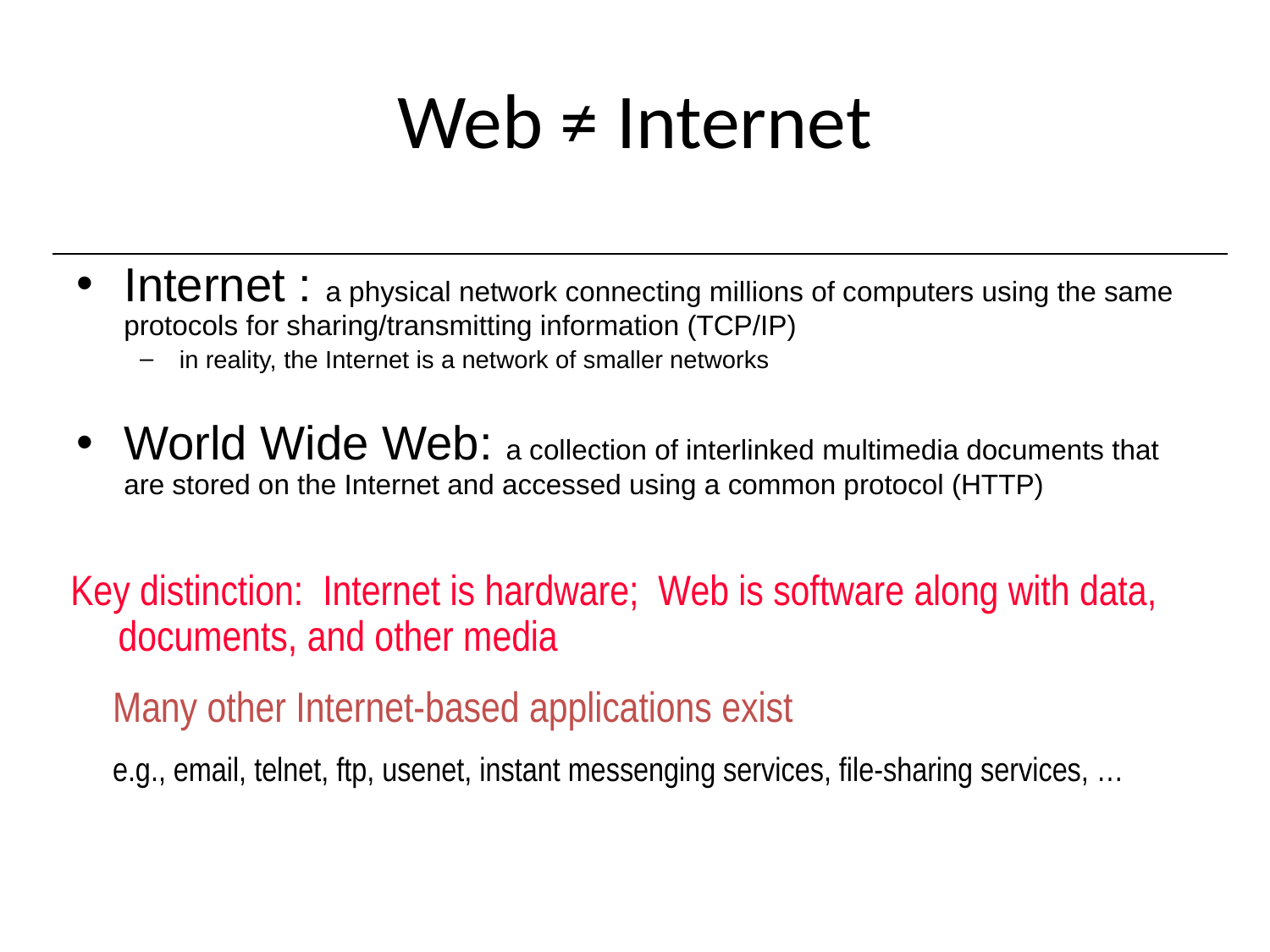

# Web ≠ Internet
Internet : a physical network connecting millions of computers using the same protocols for sharing/transmitting information (TCP/IP)
in reality, the Internet is a network of smaller networks

World Wide Web: a collection of interlinked multimedia documents that are stored on the Internet and accessed using a common protocol (HTTP)
Key distinction:  Internet is hardware;  Web is software along with data, documents, and other media

Many other Internet-based applications exist
e.g., email, telnet, ftp, usenet, instant messenging services, file-sharing services, …